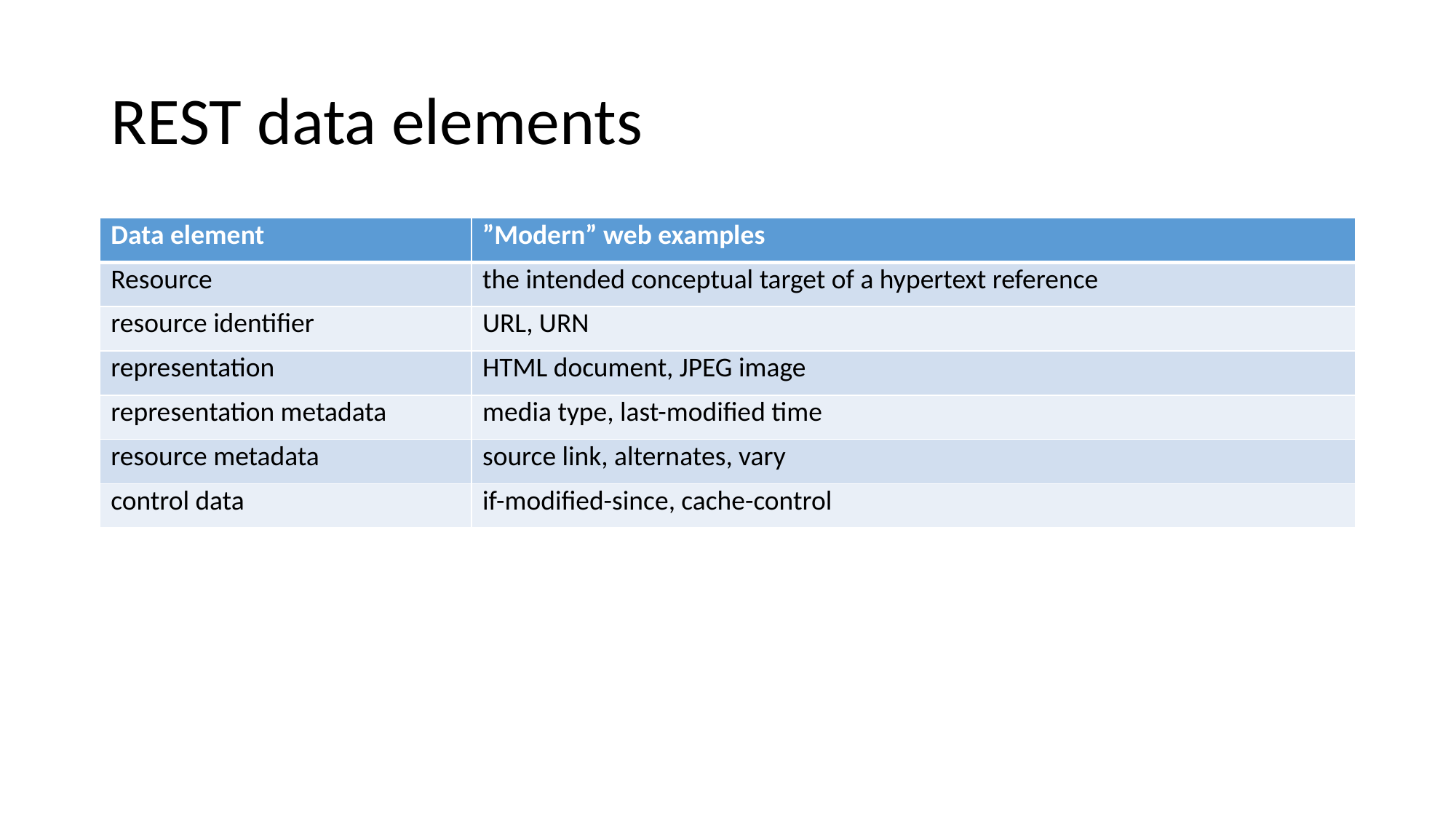

# REST data elements
| Data element | ”Modern” web examples |
| --- | --- |
| Resource | the intended conceptual target of a hypertext reference |
| resource identifier | URL, URN |
| representation | HTML document, JPEG image |
| representation metadata | media type, last-modified time |
| resource metadata | source link, alternates, vary |
| control data | if-modified-since, cache-control |